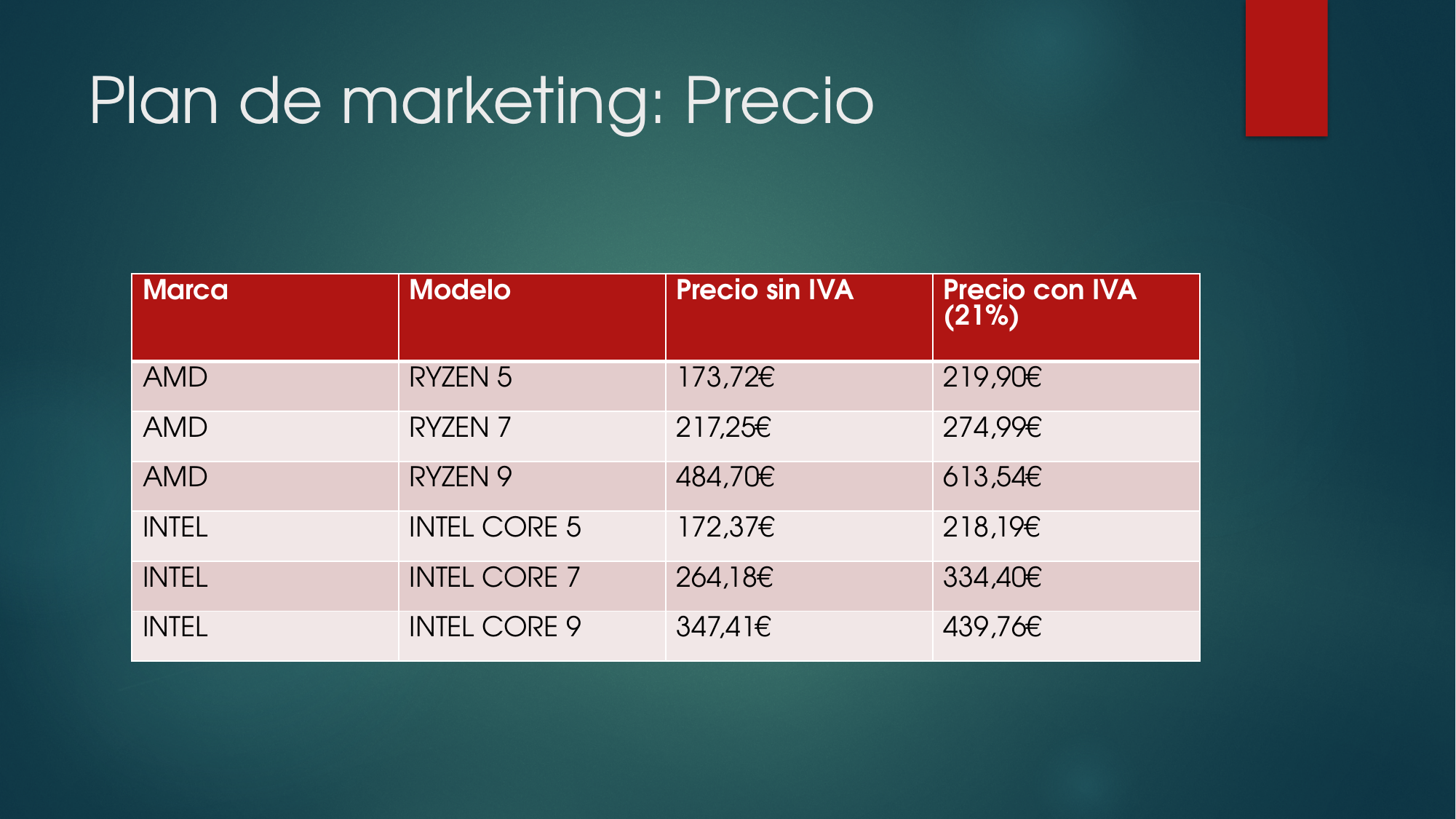

# Plan de marketing: Precio
| Marca | Modelo | Precio sin IVA | Precio con IVA (21%) |
| --- | --- | --- | --- |
| AMD | RYZEN 5 | 173,72€ | 219,90€ |
| AMD | RYZEN 7 | 217,25€ | 274,99€ |
| AMD | RYZEN 9 | 484,70€ | 613,54€ |
| INTEL | INTEL CORE 5 | 172,37€ | 218,19€ |
| INTEL | INTEL CORE 7 | 264,18€ | 334,40€ |
| INTEL | INTEL CORE 9 | 347,41€ | 439,76€ |